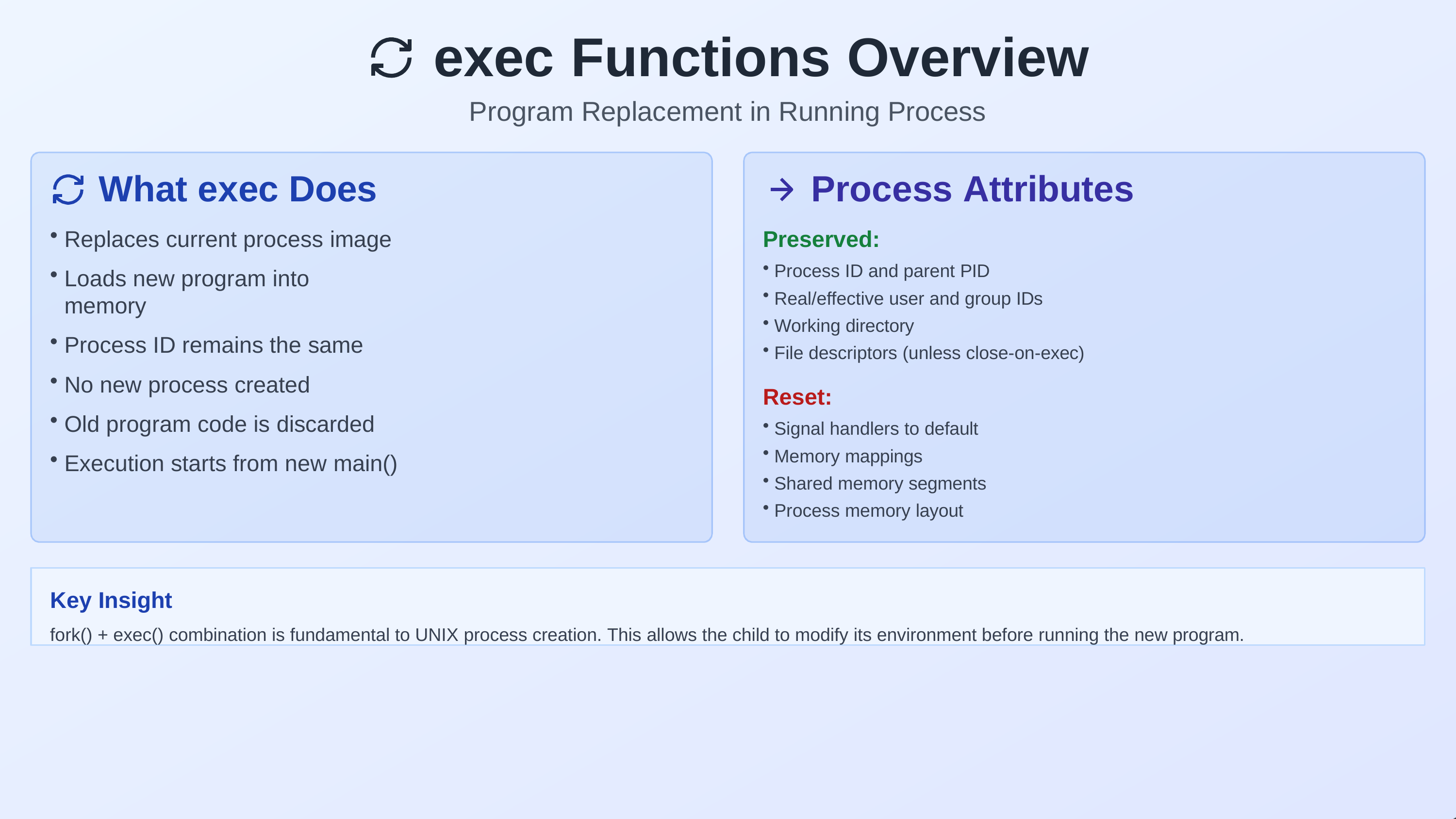

# exec	Functions	Overview
Program Replacement in Running Process

What exec Does
Replaces current process image
Loads new program into memory
Process ID remains the same
No new process created
Old program code is discarded
Execution starts from new main()

Process Attributes
Preserved:
Process ID and parent PID
Real/effective user and group IDs
Working directory
File descriptors (unless close-on-exec)
Reset:
Signal handlers to default
Memory mappings
Shared memory segments
Process memory layout
Key Insight
fork() + exec() combination is fundamental to UNIX process creation. This allows the child to modify its environment before running the new program.